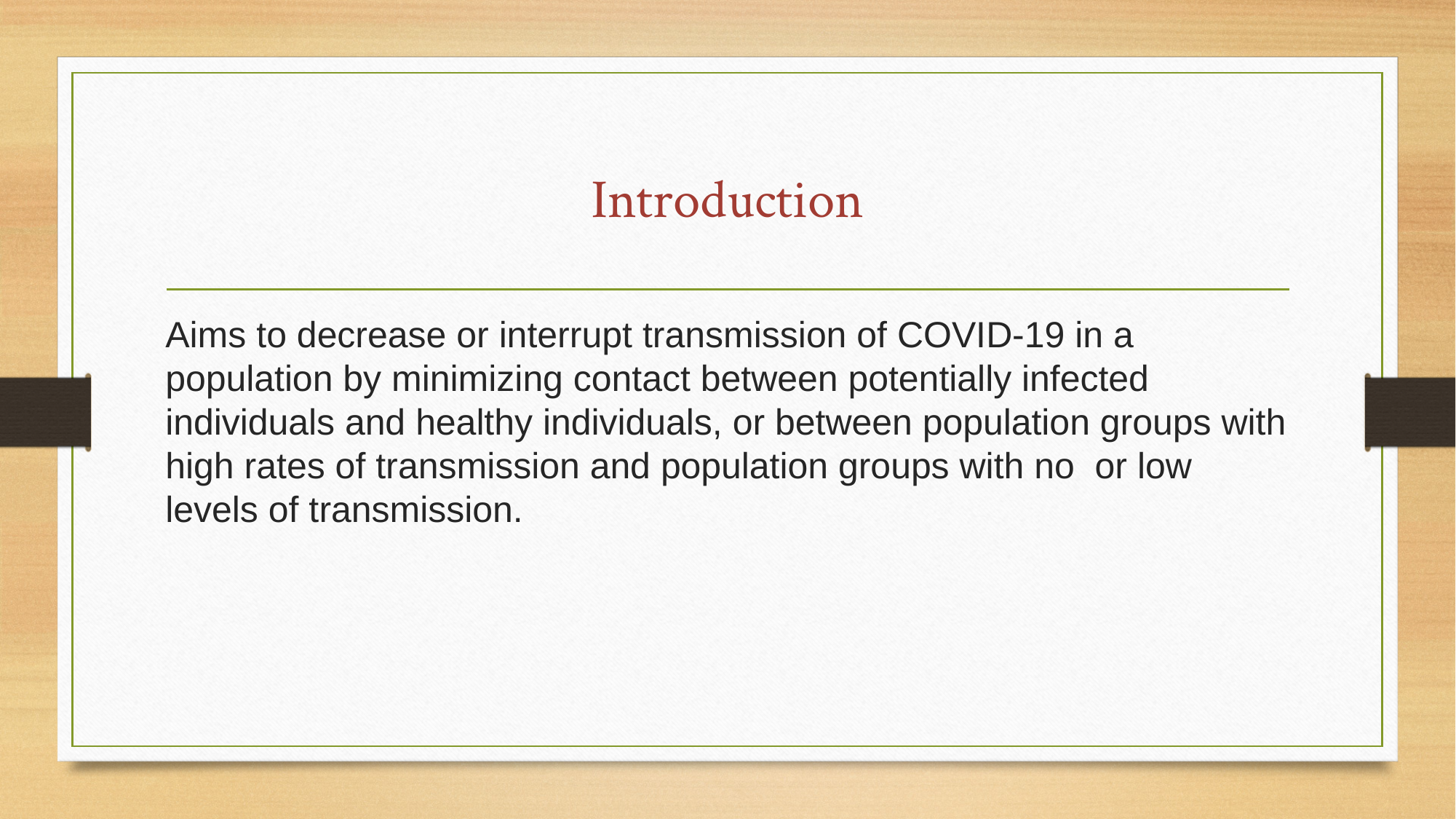

# Introduction
Aims to decrease or interrupt transmission of COVID-19 in a population by minimizing contact between potentially infected individuals and healthy individuals, or between population groups with high rates of transmission and population groups with no  or low levels of transmission.